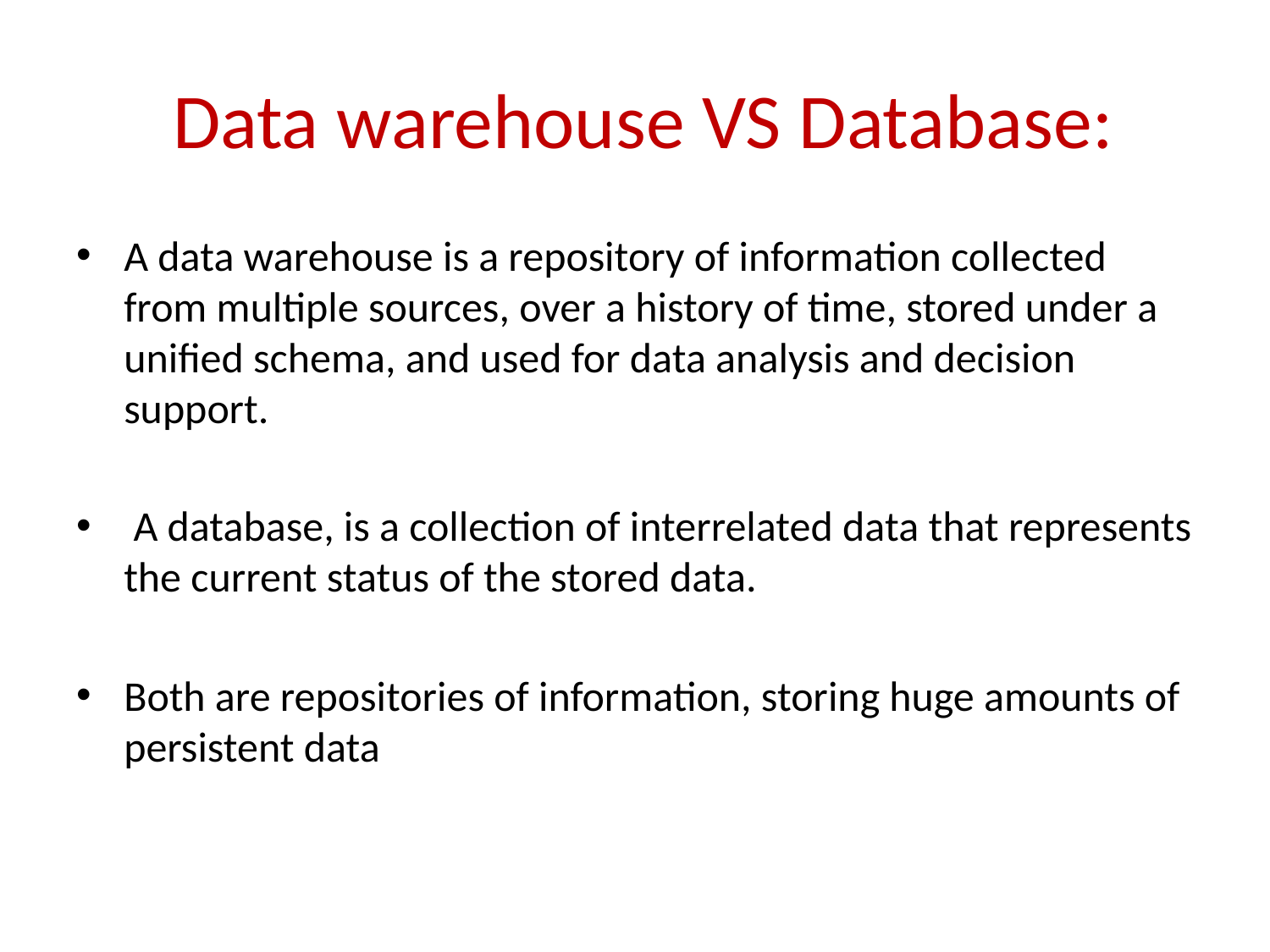

# Data warehouse VS Database:
A data warehouse is a repository of information collected from multiple sources, over a history of time, stored under a unified schema, and used for data analysis and decision support.

 A database, is a collection of interrelated data that represents the current status of the stored data.

Both are repositories of information, storing huge amounts of persistent data